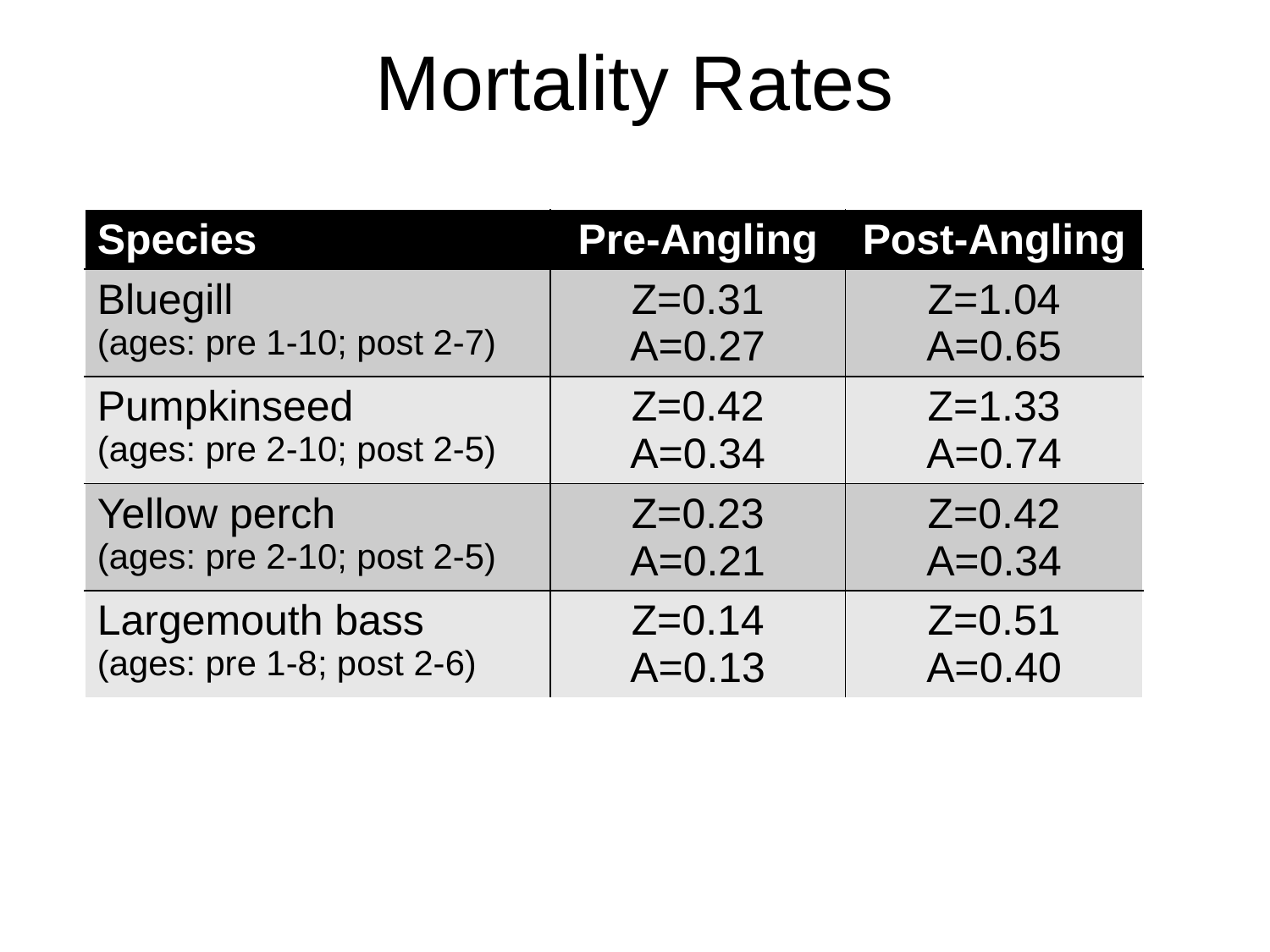

# Mortality Rates
| Species | Pre-Angling | Post-Angling |
| --- | --- | --- |
| Bluegill (ages: pre 1-10; post 2-7) | Z=0.31 A=0.27 | Z=1.04 A=0.65 |
| Pumpkinseed (ages: pre 2-10; post 2-5) | Z=0.42 A=0.34 | Z=1.33 A=0.74 |
| Yellow perch (ages: pre 2-10; post 2-5) | Z=0.23 A=0.21 | Z=0.42 A=0.34 |
| Largemouth bass (ages: pre 1-8; post 2-6) | Z=0.14 A=0.13 | Z=0.51 A=0.40 |